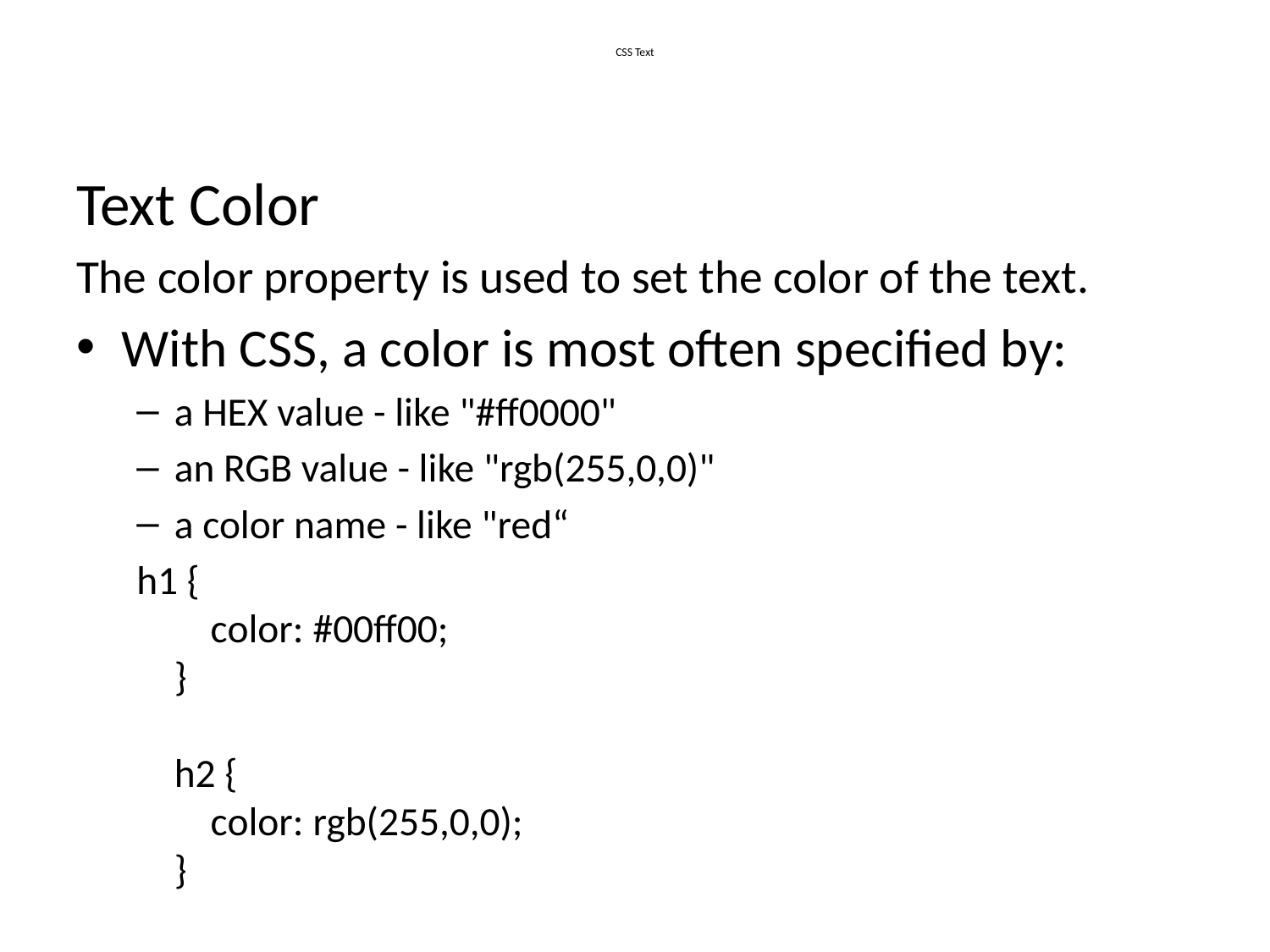

# CSS Text
Text Color
The color property is used to set the color of the text.
With CSS, a color is most often specified by:
a HEX value - like "#ff0000"
an RGB value - like "rgb(255,0,0)"
a color name - like "red“
h1 {
    color: #00ff00;
}
h2 {
    color: rgb(255,0,0);
}